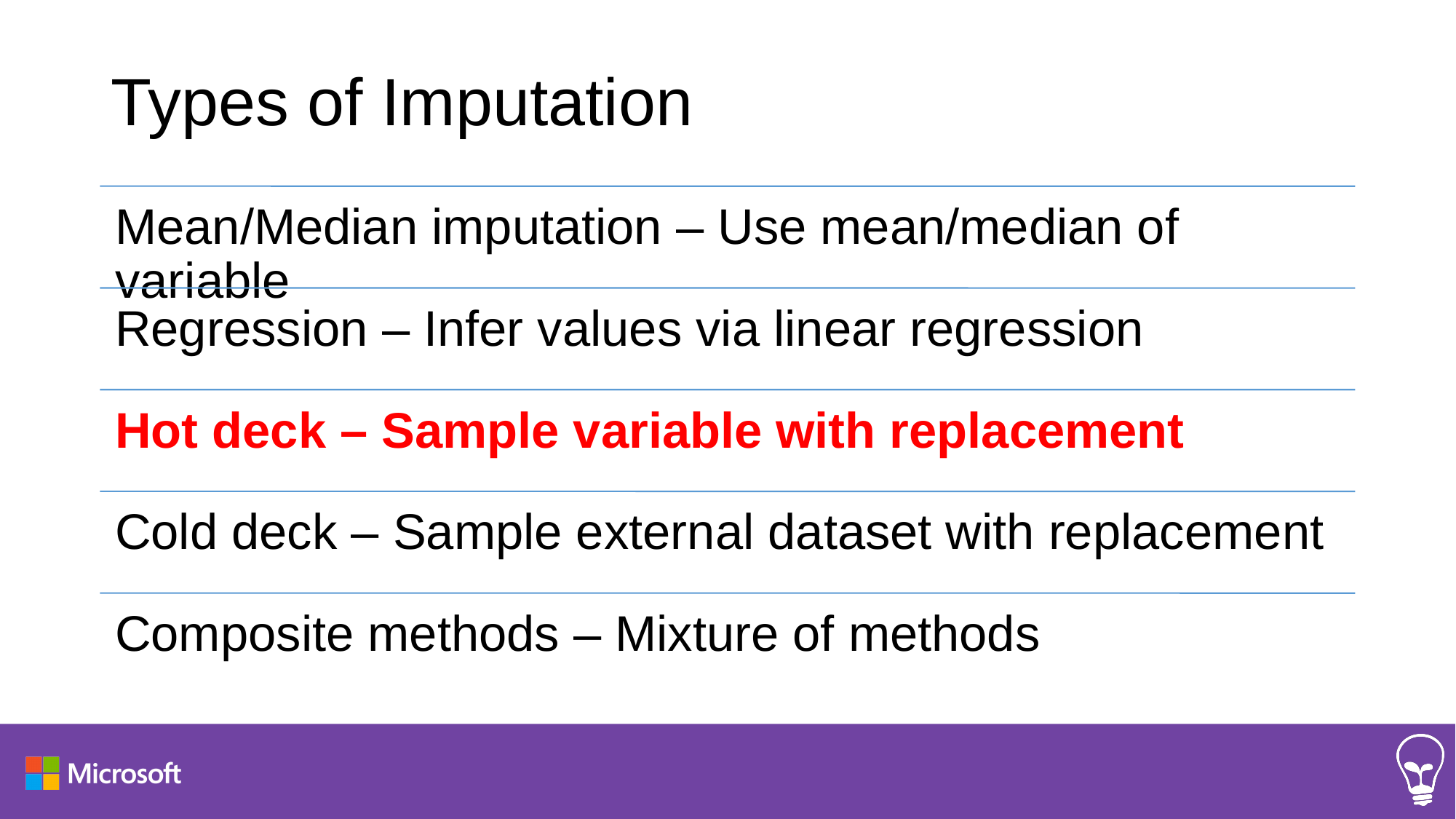

# Types of Imputation
Mean/Median imputation – Use mean/median of variable
Regression – Infer values via linear regression
Hot deck – Sample variable with replacement
Cold deck – Sample external dataset with replacement
Composite methods – Mixture of methods